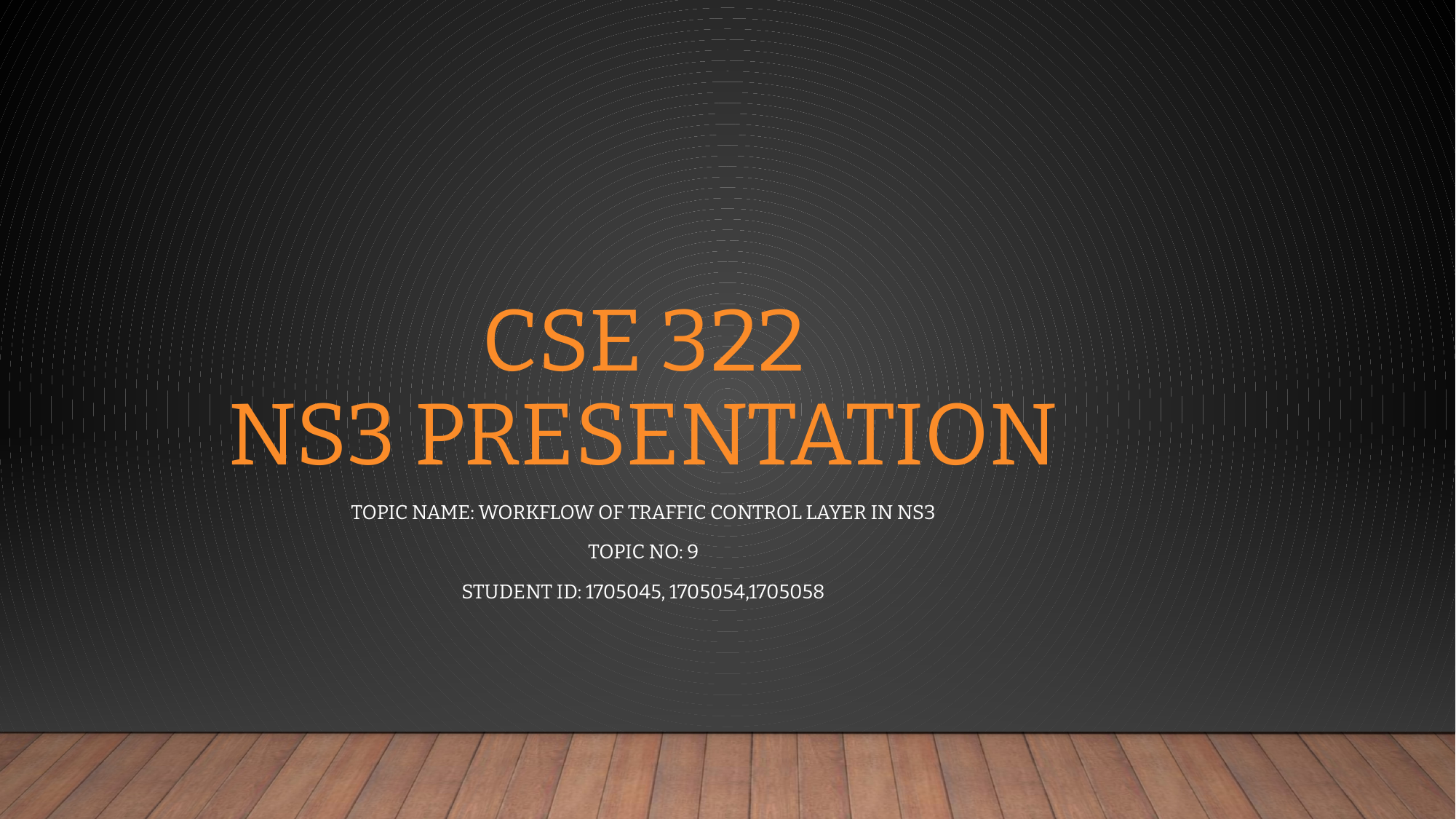

CSE 322
NS3 Presentation
Topic name: Workflow of Traffic Control Layer In NS3
Topic no: 9
Student ID: 1705045, 1705054,1705058